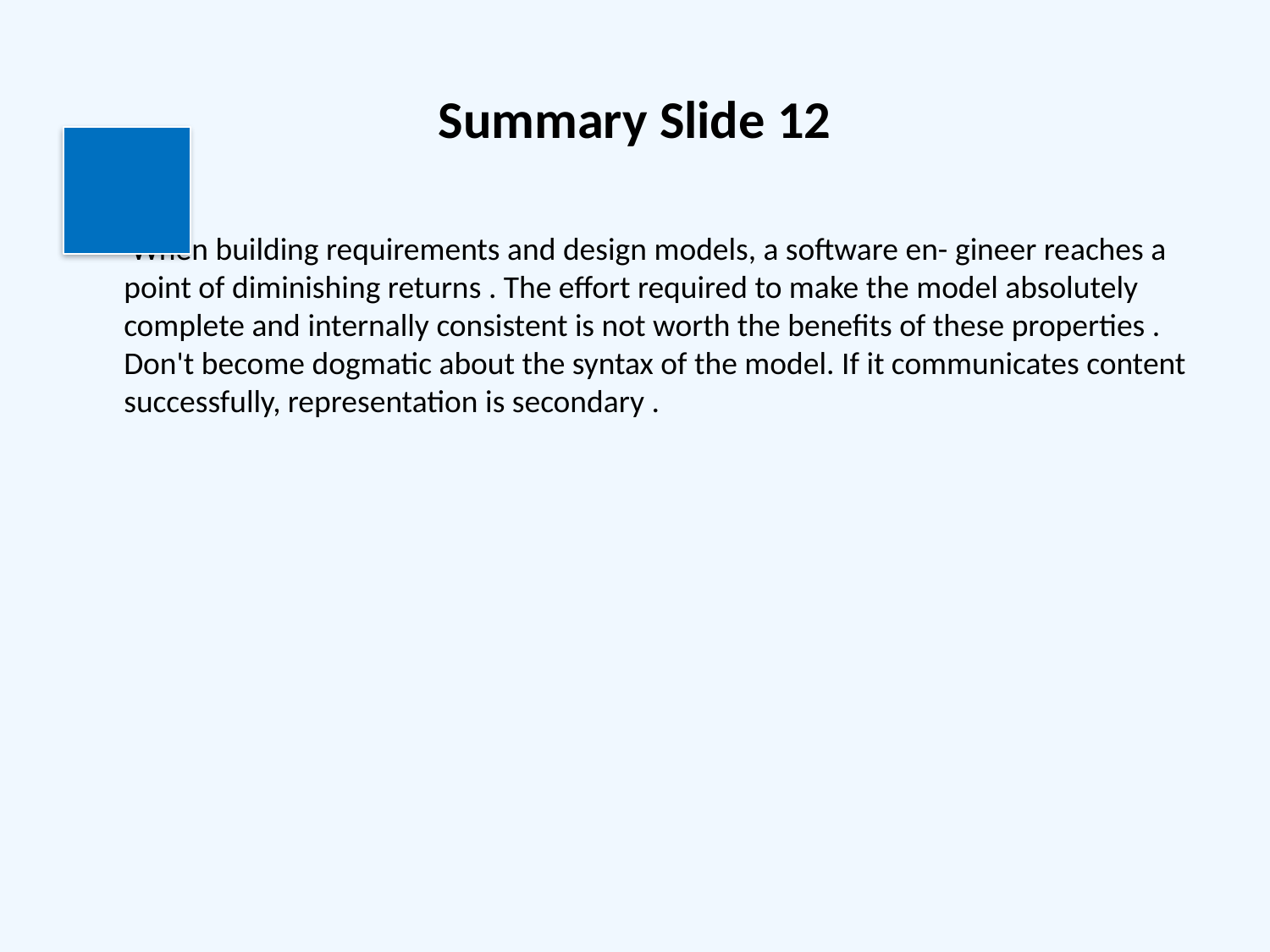

# Summary Slide 12

 When building requirements and design models, a software en- gineer reaches a point of diminishing returns . The effort required to make the model absolutely complete and internally consistent is not worth the benefits of these properties . Don't become dogmatic about the syntax of the model. If it communicates content successfully, representation is secondary .